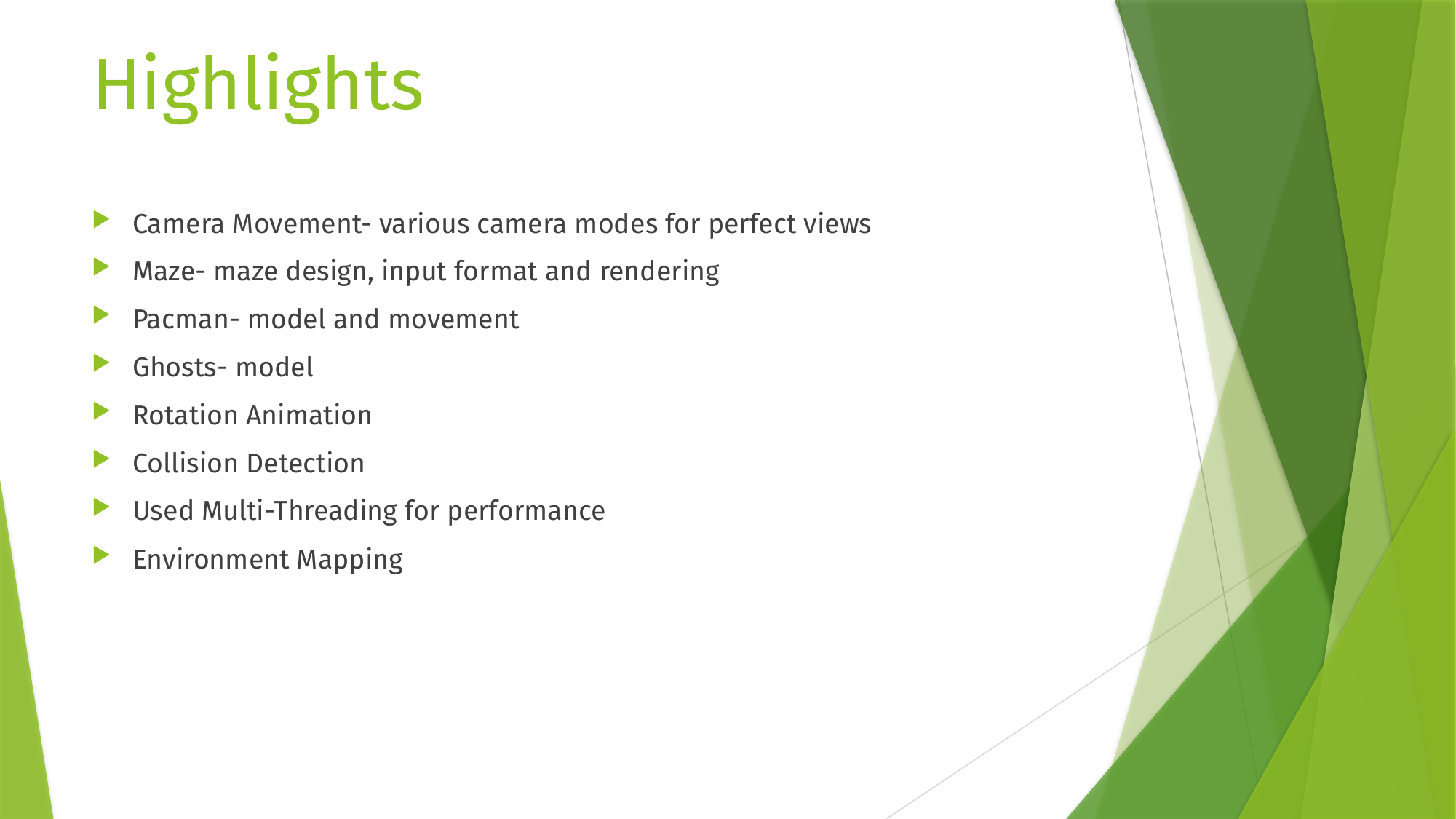

# Highlights

Camera Movement- various camera modes for perfect views
Maze- maze design, input format and rendering
Pacman- model and movement
Ghosts- model
Rotation Animation
Collision Detection
Used Multi-Threading for performance
Environment Mapping